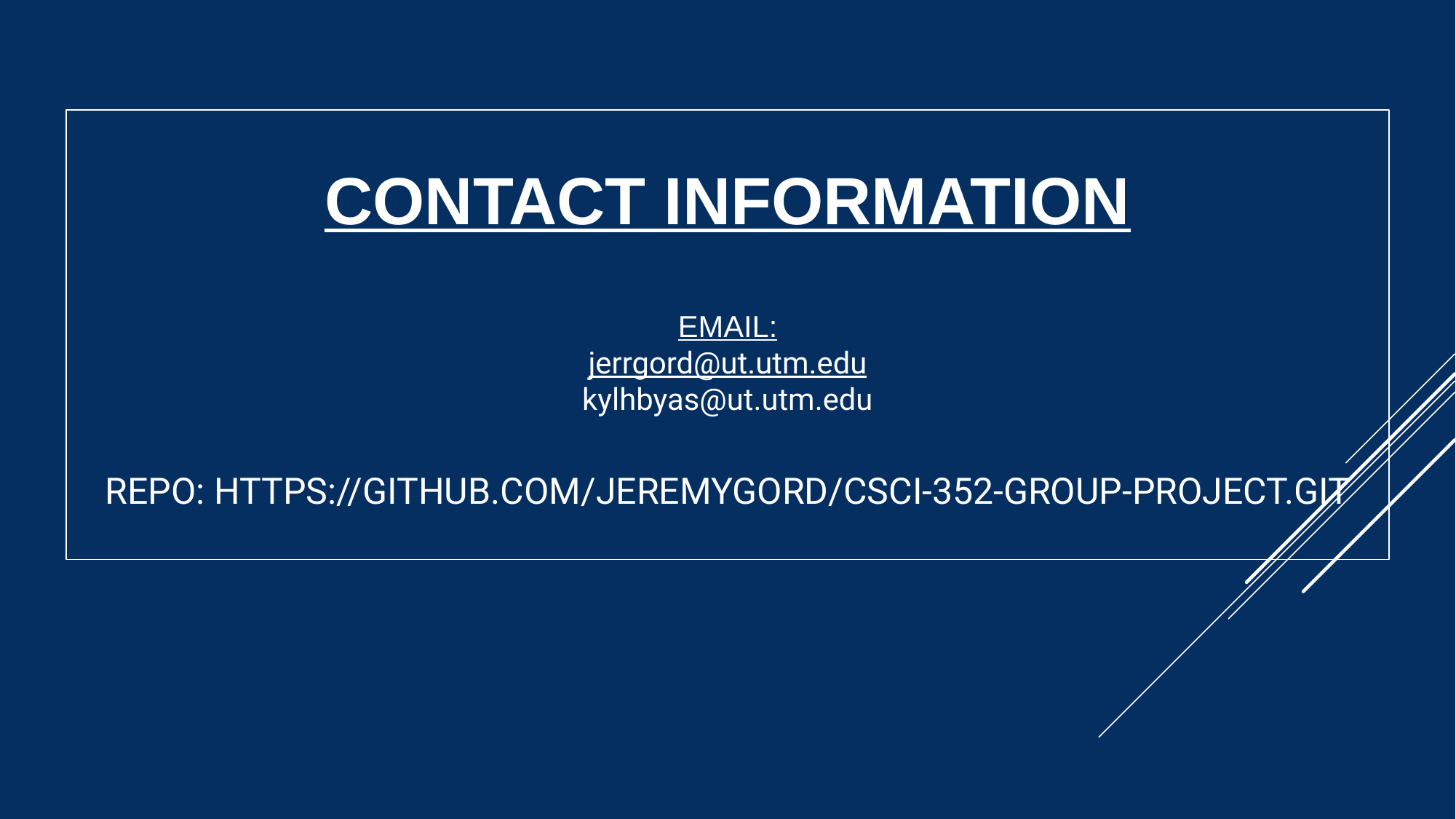

# Contact Information EMAIL: jerrgord@ut.utm.edu kylhbyas@ut.utm.edu Repo: https://github.com/JeremyGord/CSCI-352-Group-Project.git